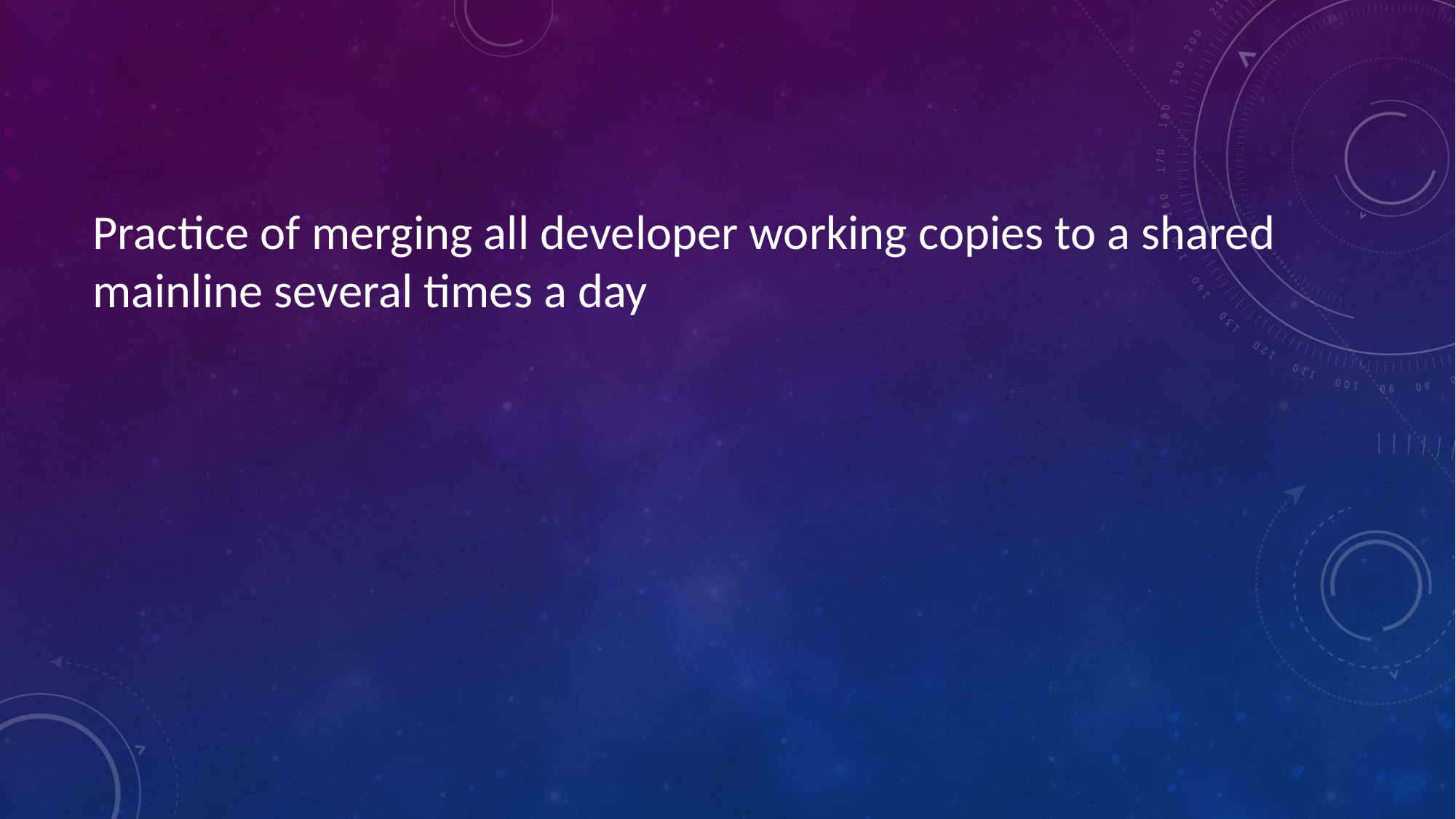

# Practice of merging all developer working copies to a shared mainline several times a day